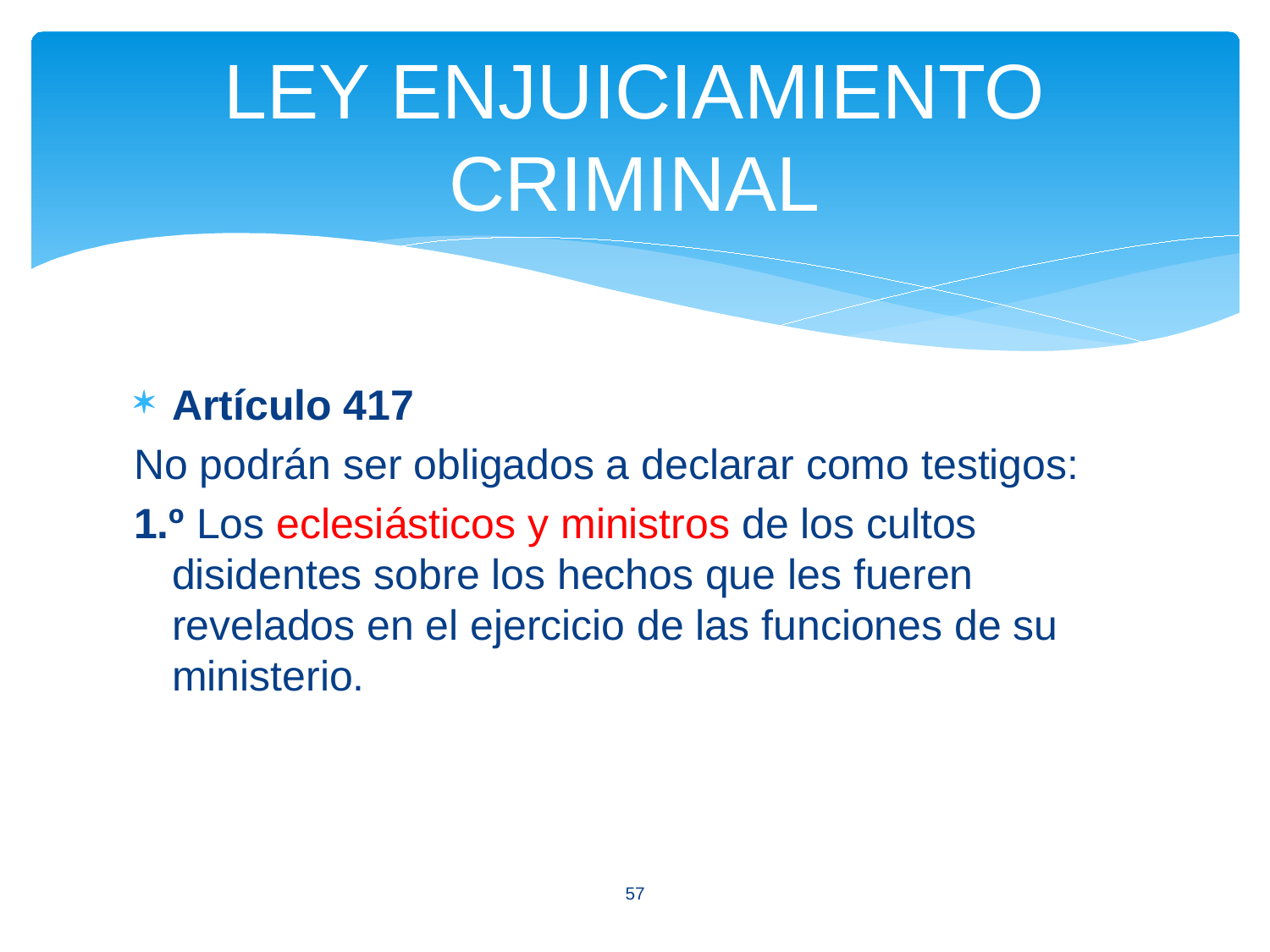

# LEY ENJUICIAMIENTO CRIMINAL
Artículo 417
No podrán ser obligados a declarar como testigos:
1.º Los eclesiásticos y ministros de los cultos disidentes sobre los hechos que les fueren revelados en el ejercicio de las funciones de su ministerio.

57